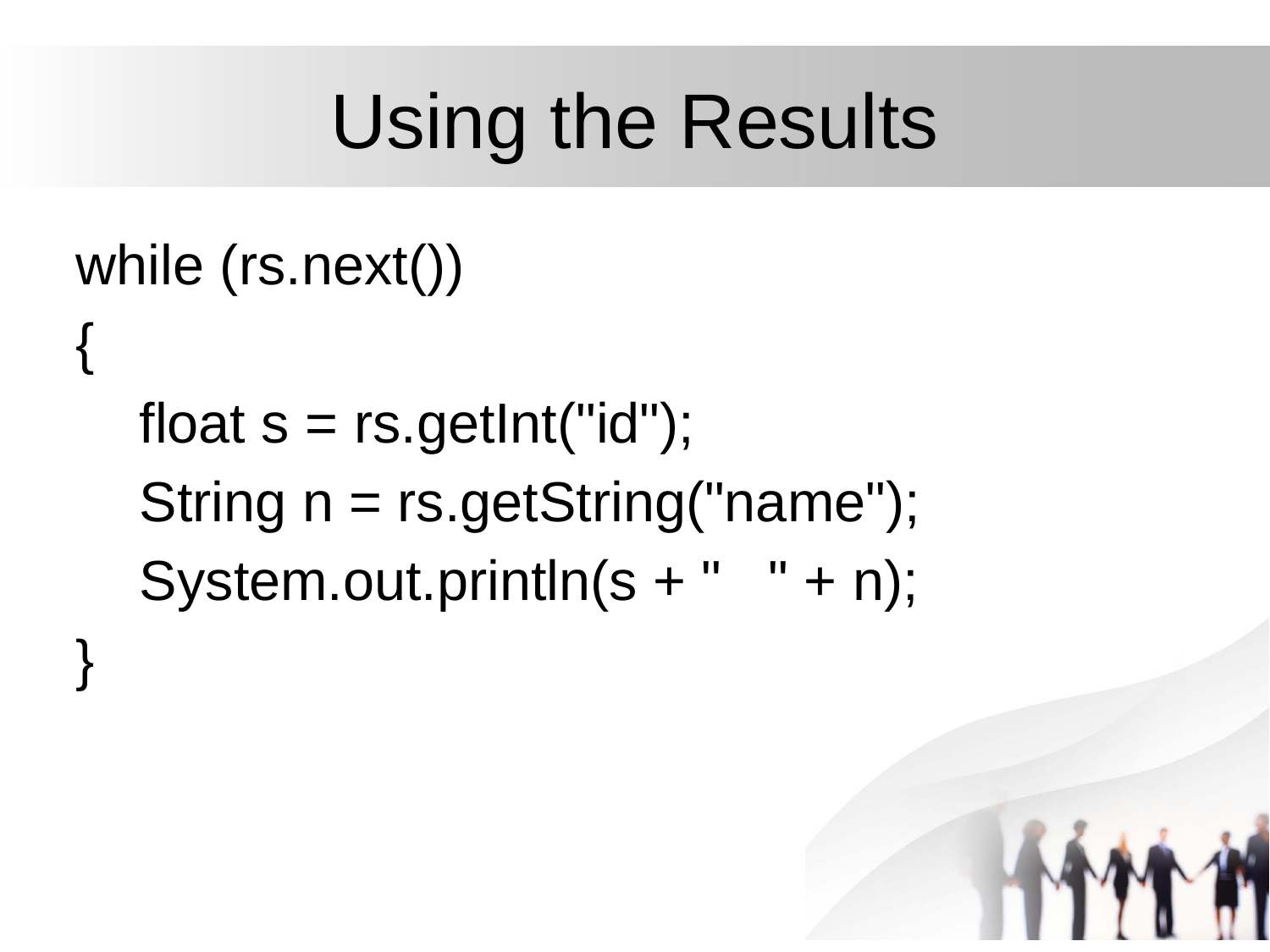

# Using the Results
while (rs.next())
{
float s = rs.getInt("id");
String n = rs.getString("name");
System.out.println(s + "   " + n);
}